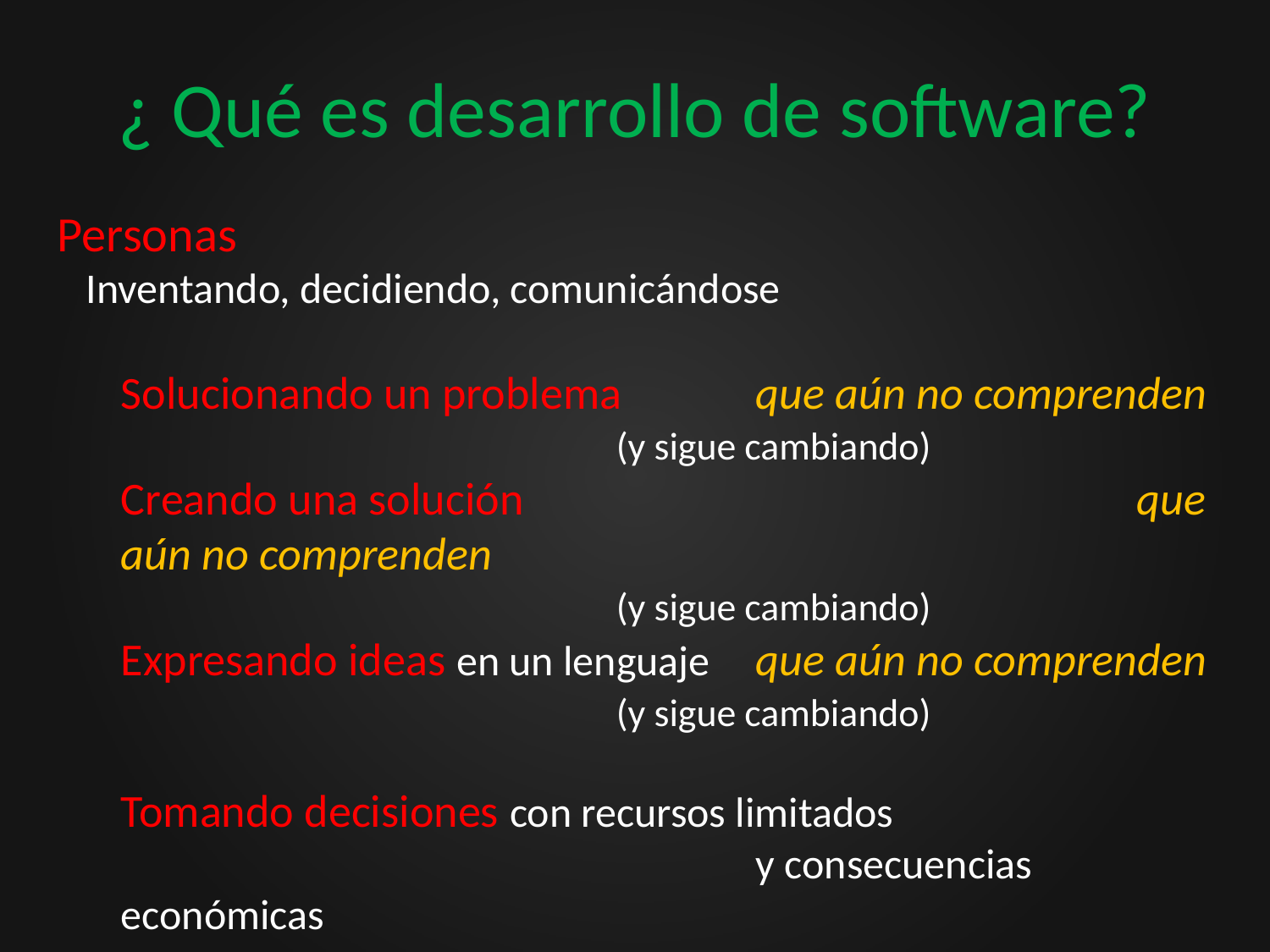

# ¿ Qué es desarrollo de software?
Personas
   Inventando, decidiendo, comunicándose

Solucionando un problema		que aún no comprenden
			            (y sigue cambiando)
Creando una solución					que aún no comprenden
			            (y sigue cambiando)
Expresando ideas en un lenguaje	que aún no comprenden
			            (y sigue cambiando)

Tomando decisiones con recursos limitados
					y consecuencias económicas